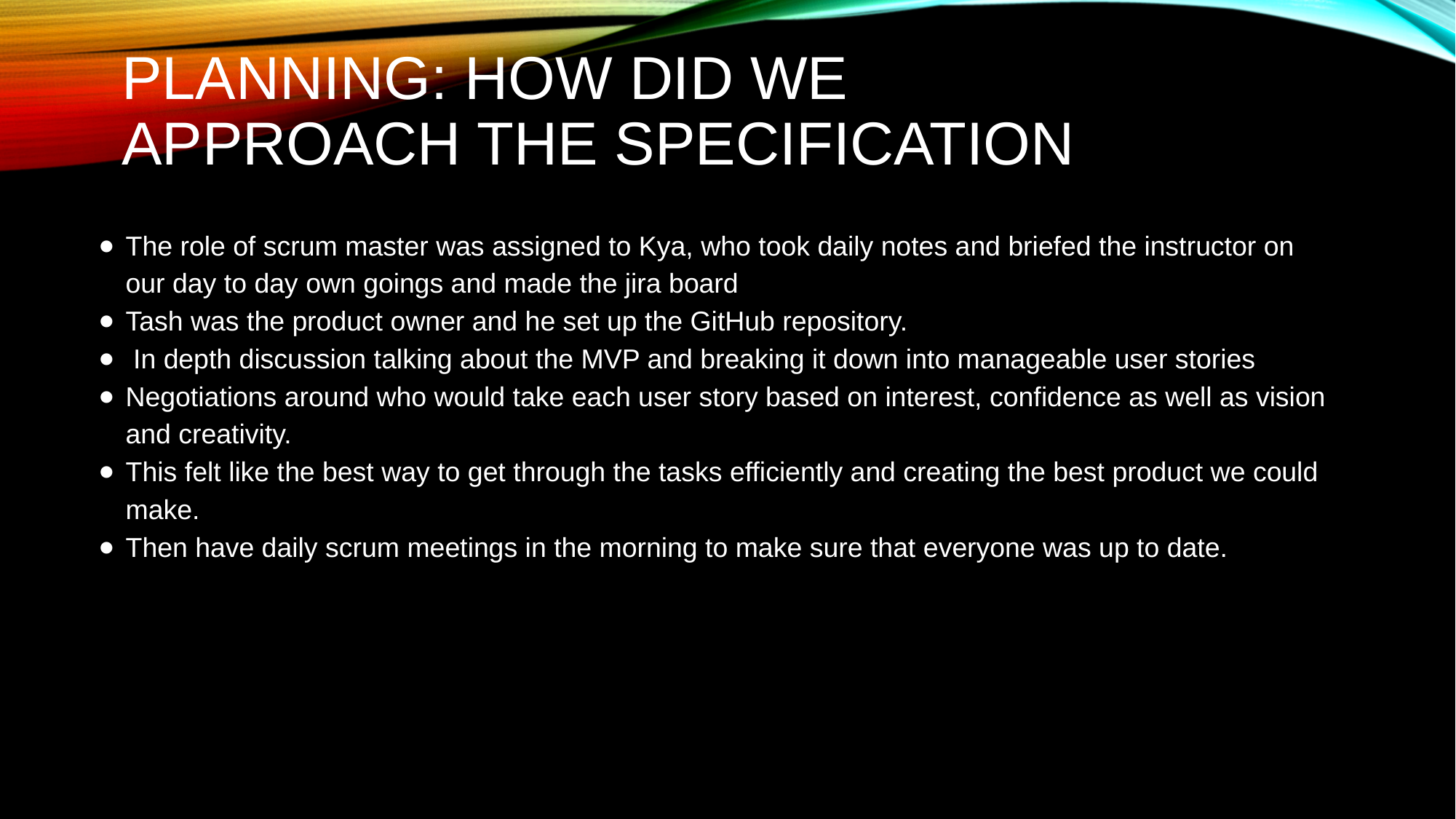

# Planning: How Did we approach the specification
The role of scrum master was assigned to Kya, who took daily notes and briefed the instructor on our day to day own goings and made the jira board
Tash was the product owner and he set up the GitHub repository.
 In depth discussion talking about the MVP and breaking it down into manageable user stories
Negotiations around who would take each user story based on interest, confidence as well as vision and creativity.
This felt like the best way to get through the tasks efficiently and creating the best product we could make.
Then have daily scrum meetings in the morning to make sure that everyone was up to date.